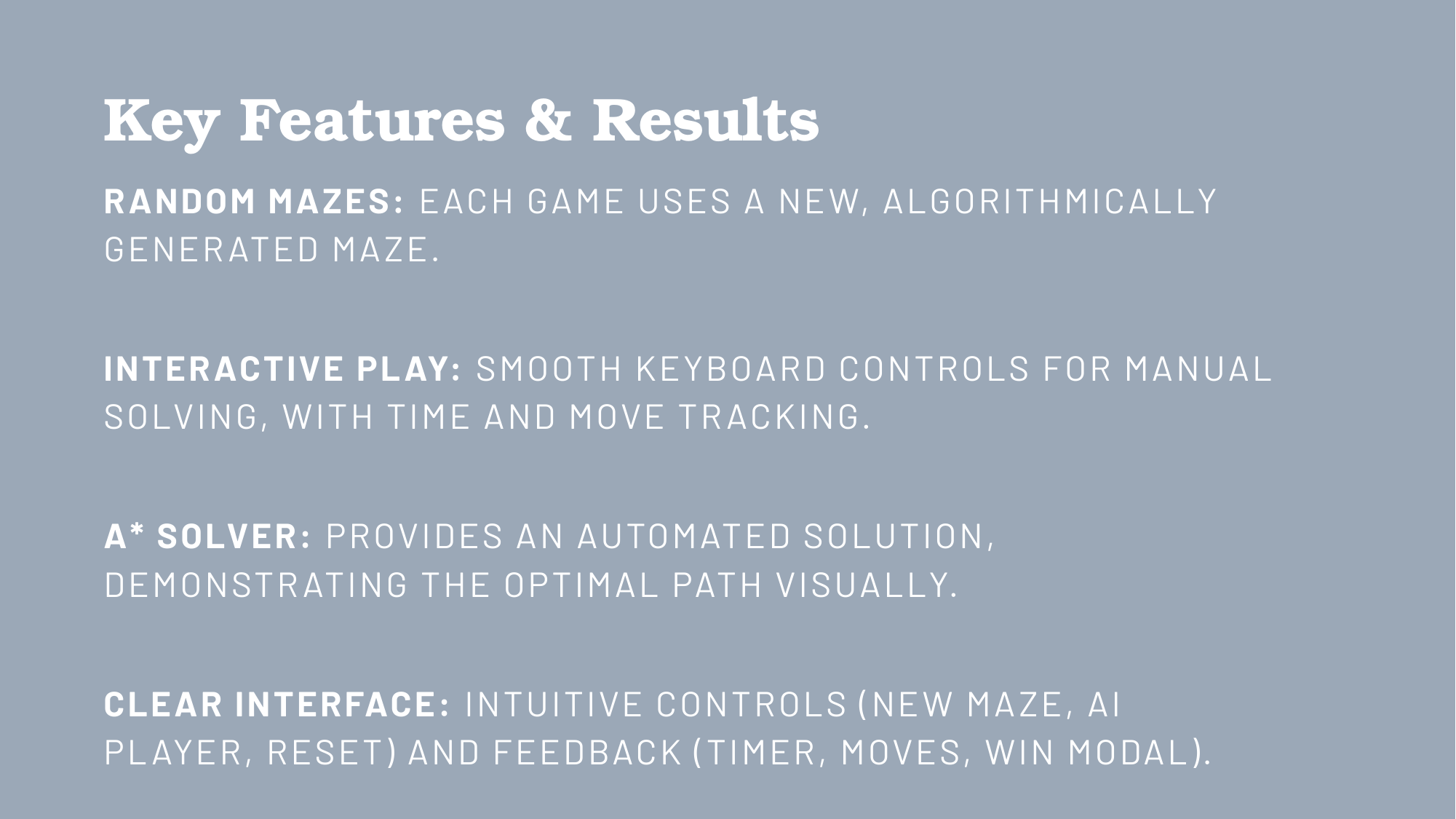

# Key Features & Results
Random Mazes: Each game uses a new, algorithmically generated maze.

Interactive Play: Smooth keyboard controls for manual solving, with time and move tracking.

A* Solver: Provides an automated solution, demonstrating the optimal path visually.

Clear Interface: Intuitive controls (New Maze, AI Player, Reset) and feedback (timer, moves, win modal).